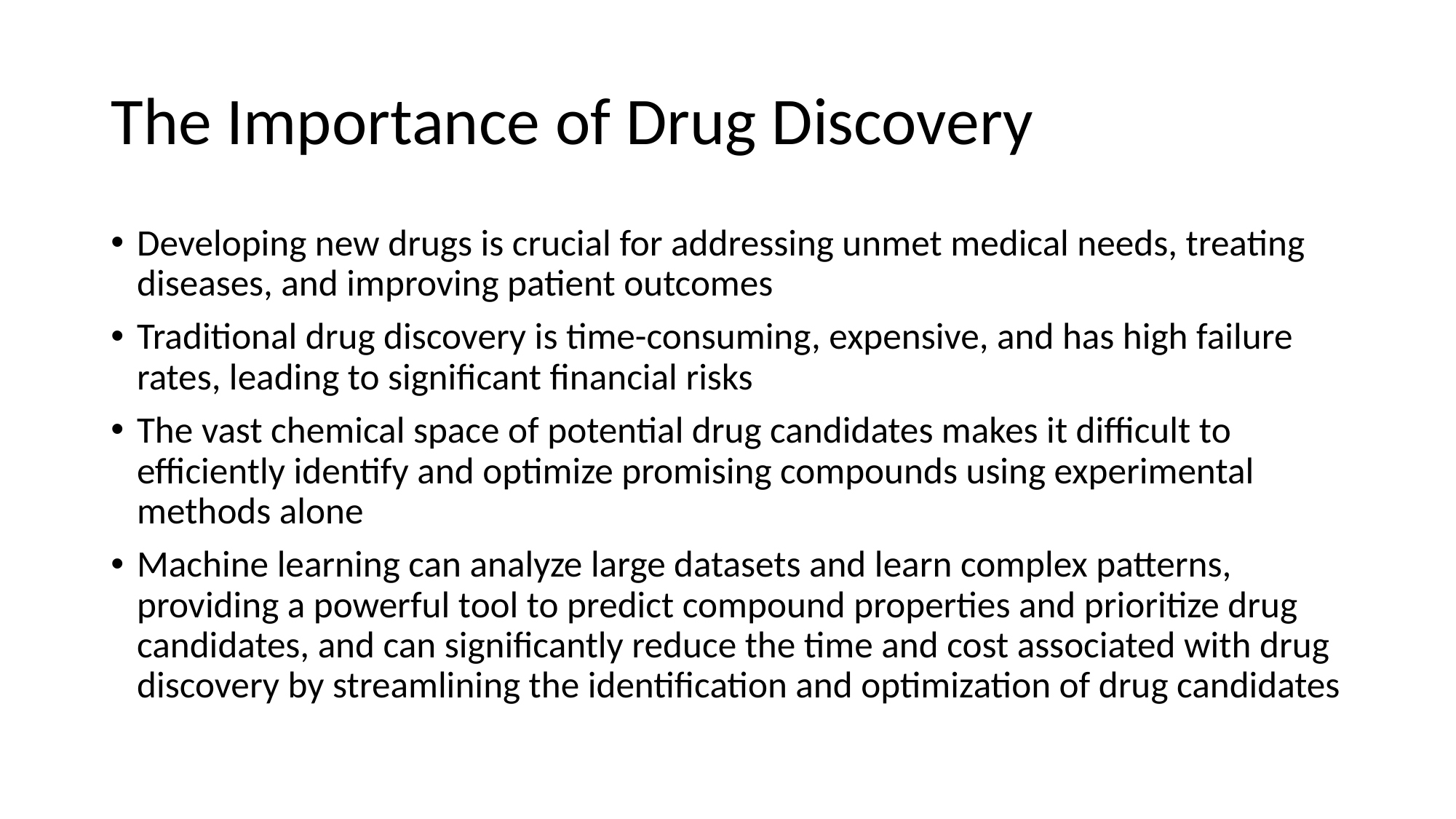

# The Importance of Drug Discovery
Developing new drugs is crucial for addressing unmet medical needs, treating diseases, and improving patient outcomes
Traditional drug discovery is time-consuming, expensive, and has high failure rates, leading to significant financial risks
The vast chemical space of potential drug candidates makes it difficult to efficiently identify and optimize promising compounds using experimental methods alone
Machine learning can analyze large datasets and learn complex patterns, providing a powerful tool to predict compound properties and prioritize drug candidates, and can significantly reduce the time and cost associated with drug discovery by streamlining the identification and optimization of drug candidates